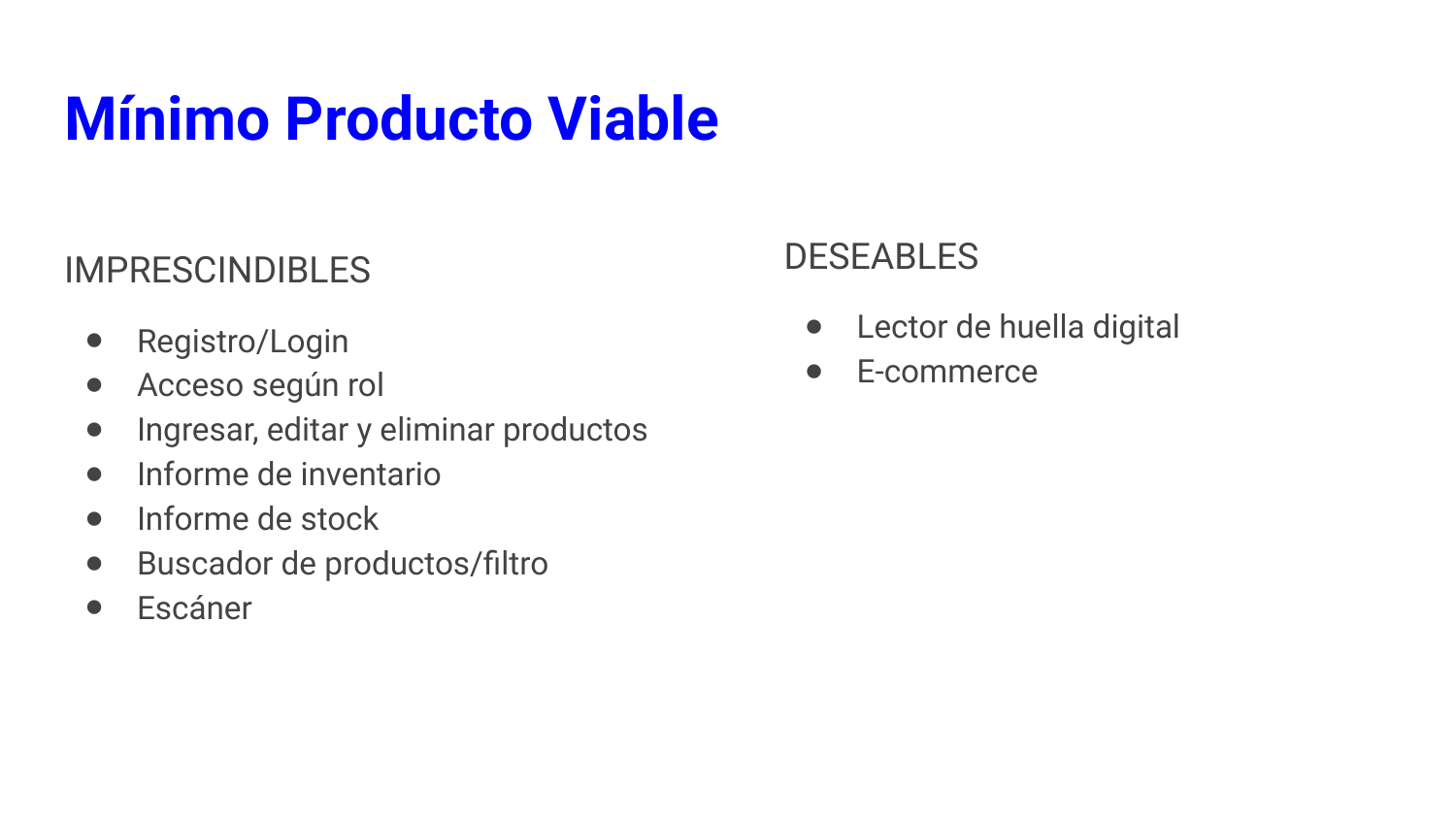

# Mínimo Producto Viable
DESEABLES
Lector de huella digital
E-commerce
IMPRESCINDIBLES
Registro/Login
Acceso según rol
Ingresar, editar y eliminar productos
Informe de inventario
Informe de stock
Buscador de productos/filtro
Escáner